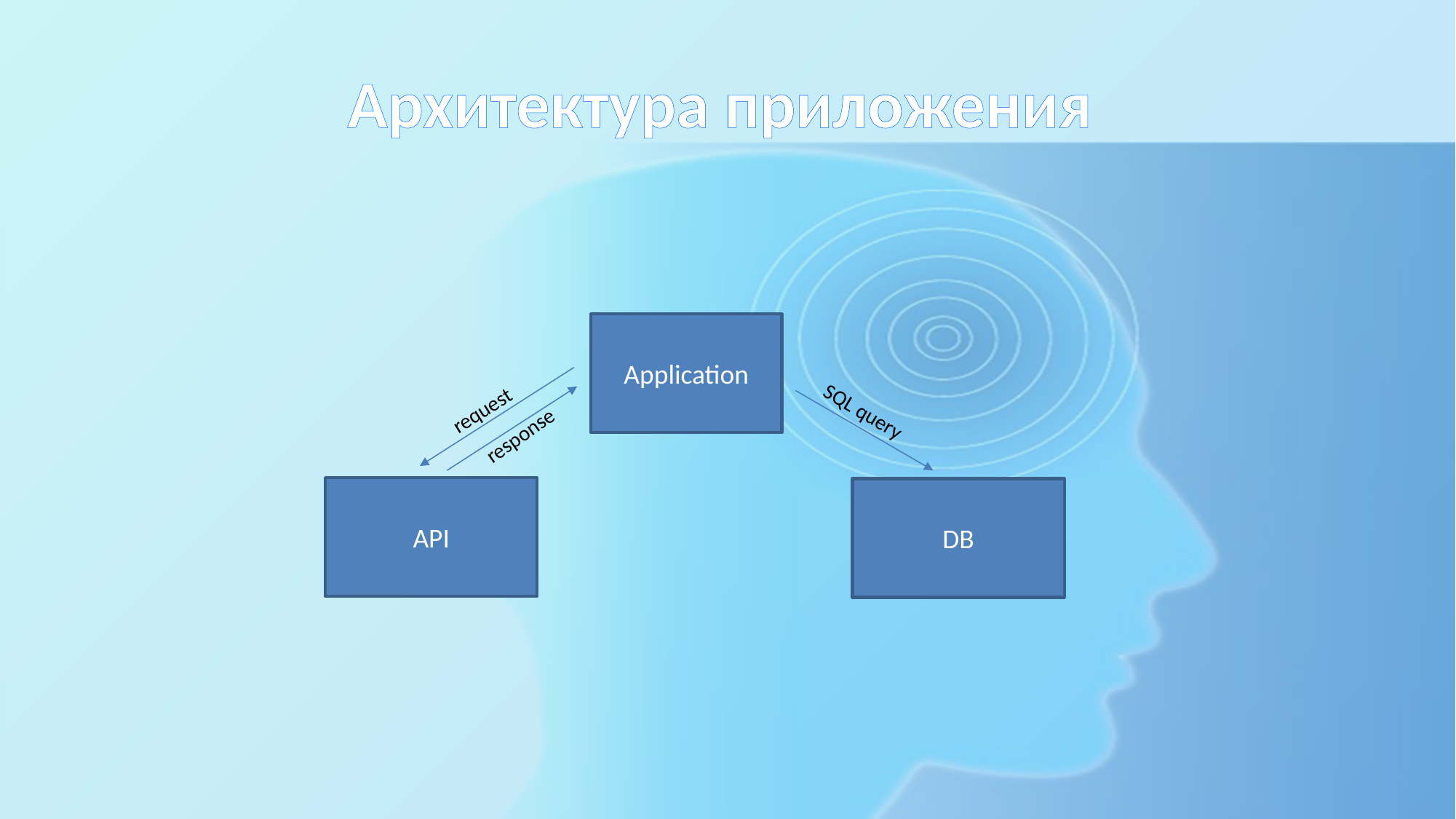

# Архитектура приложения
Application
request
SQL query
response
API
DB